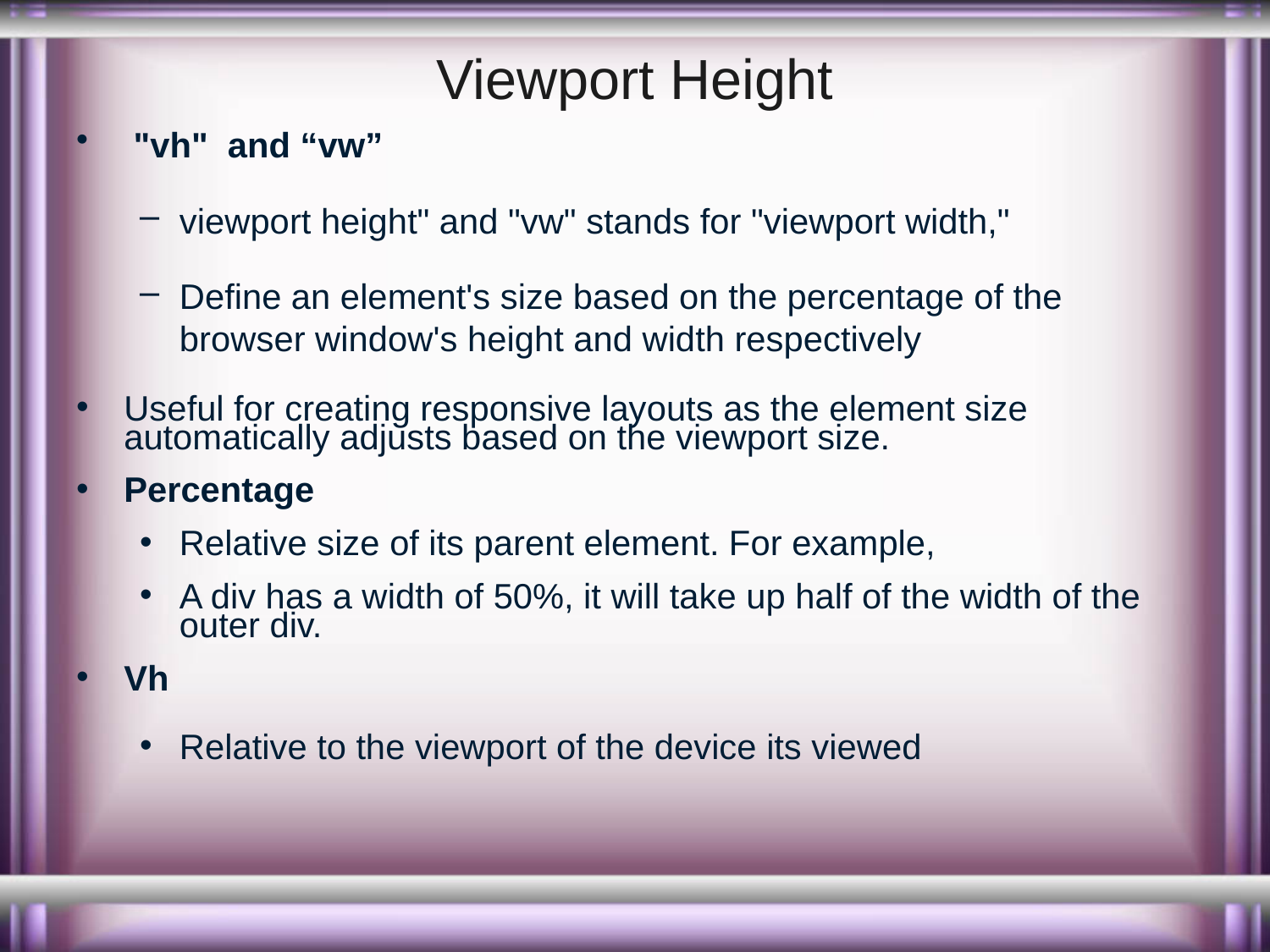

# Viewport Height
 "vh"  and “vw”
viewport height" and "vw" stands for "viewport width,"
Define an element's size based on the percentage of the browser window's height and width respectively
Useful for creating responsive layouts as the element size automatically adjusts based on the viewport size.
Percentage
Relative size of its parent element. For example,
A div has a width of 50%, it will take up half of the width of the outer div.
Vh
Relative to the viewport of the device its viewed